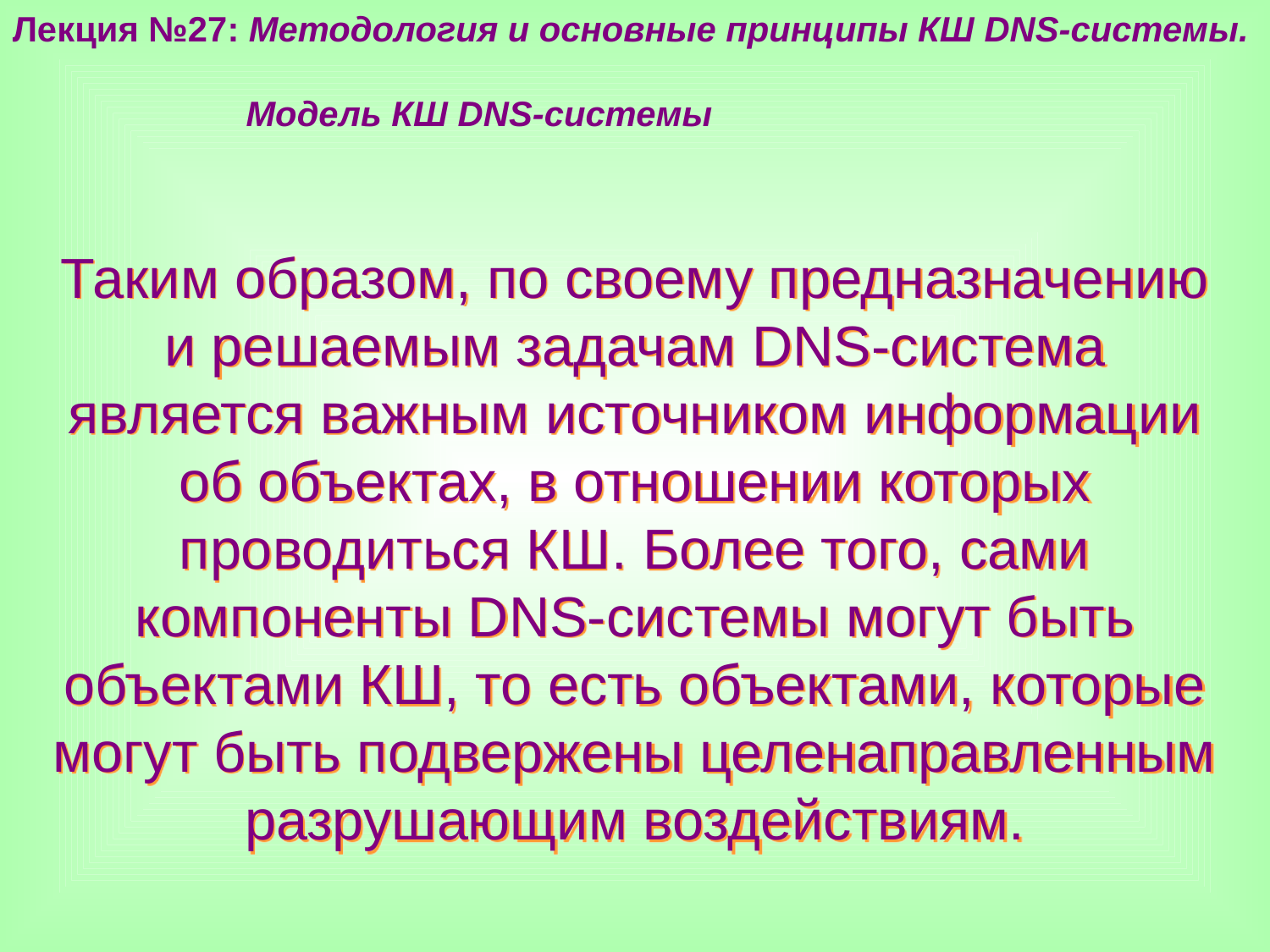

Лекция №27: Методология и основные принципы КШ DNS-системы.
                        Модель КШ DNS-системы
Таким образом, по своему предназначению и решаемым задачам DNS-система является важным источником информации об объектах, в отношении которых проводиться КШ. Более того, сами компоненты DNS-системы могут быть объектами КШ, то есть объектами, которые могут быть подвержены целенаправленным разрушающим воздействиям.